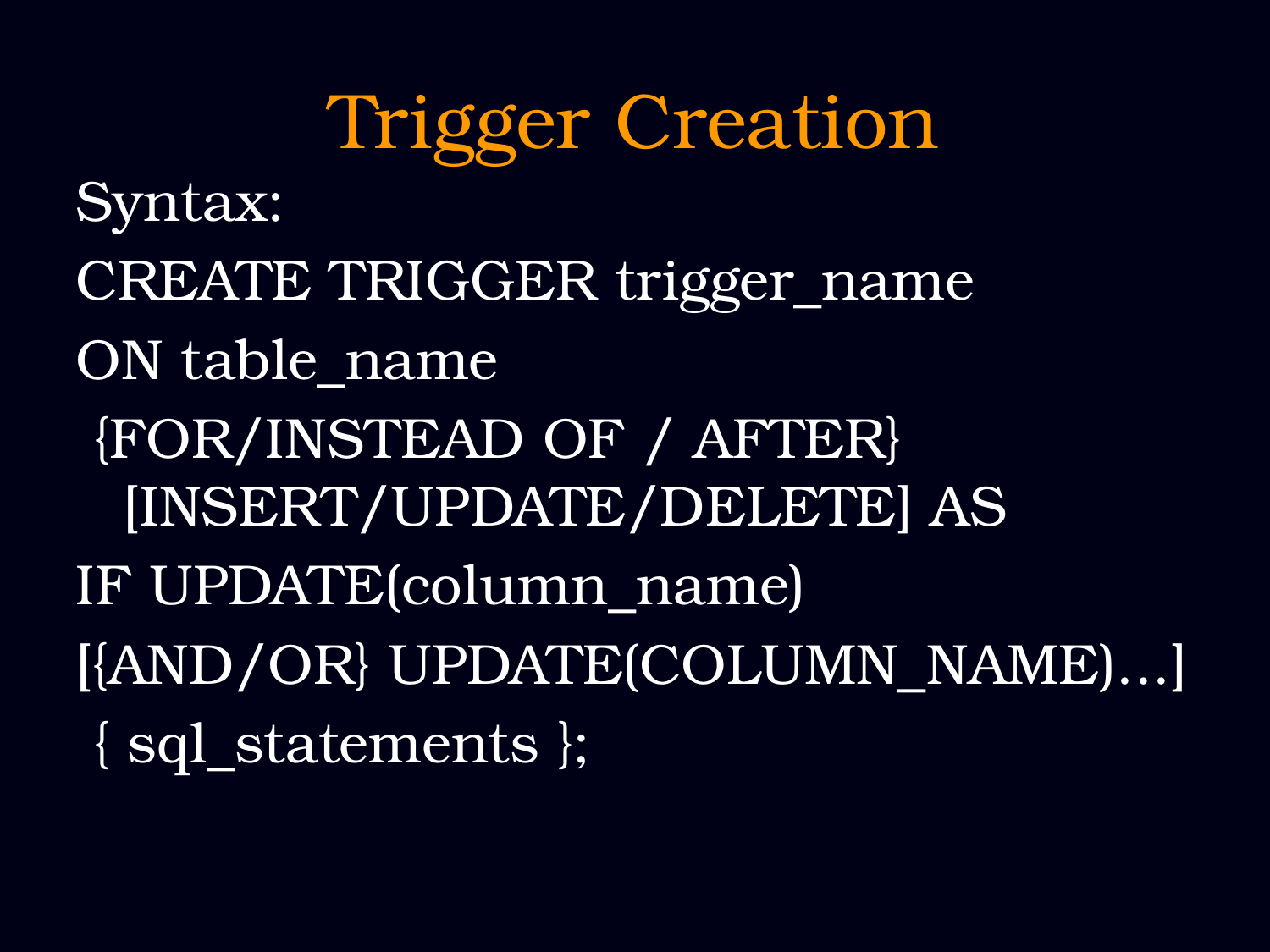

# Trigger Creation
Syntax:
CREATE TRIGGER trigger_name
ON table_name
 {FOR/INSTEAD OF / AFTER} [INSERT/UPDATE/DELETE] AS
IF UPDATE(column_name)
[{AND/OR} UPDATE(COLUMN_NAME)...]
 { sql_statements };